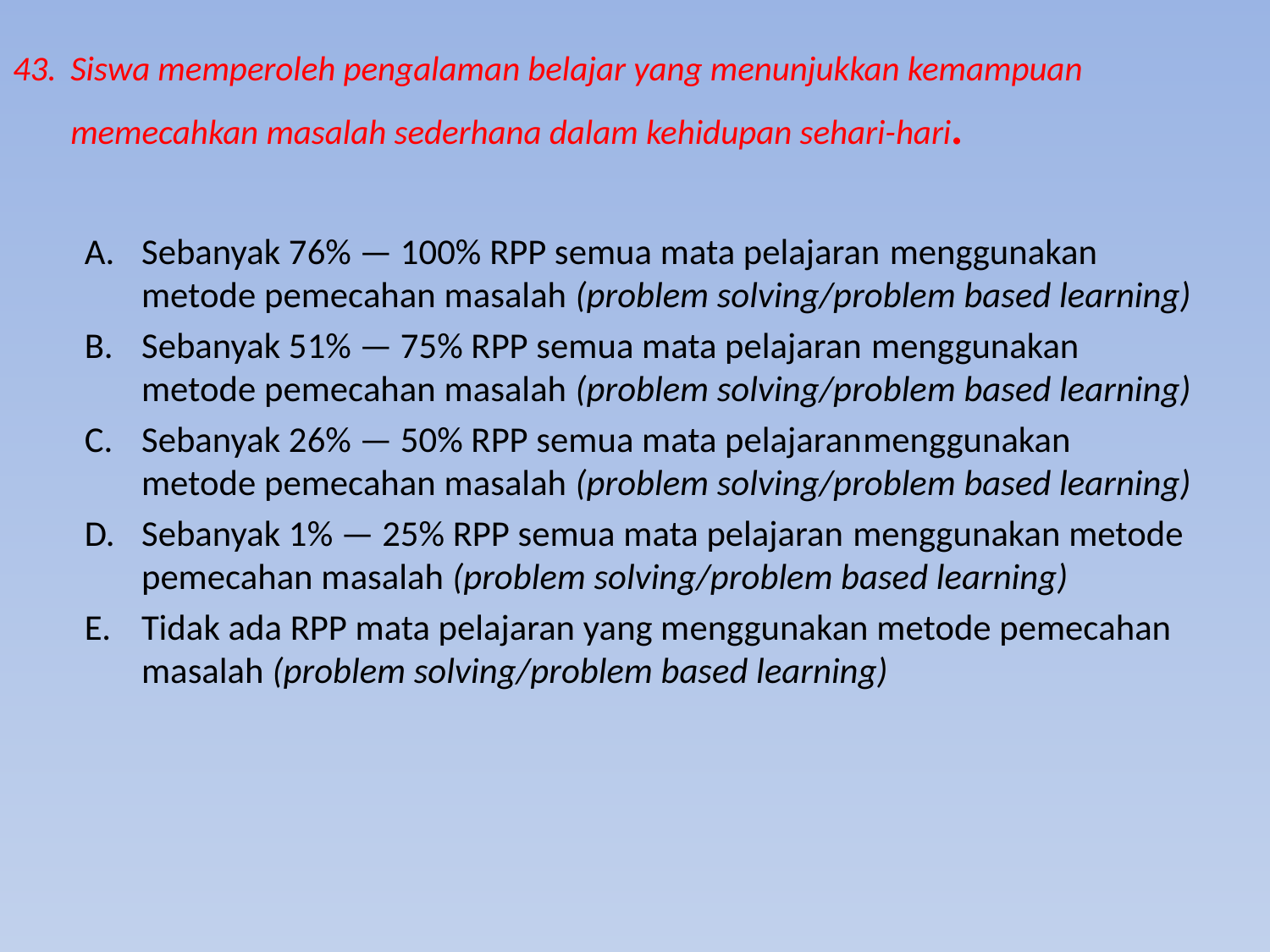

# 43.	Siswa memperoleh pengalaman belajar yang menunjukkan kemampuan memecahkan masalah sederhana dalam kehidupan sehari-hari.
 A.	Sebanyak 76% — 100% RPP semua mata pelajaran menggunakan metode pemecahan masalah (problem solving/problem based learning)
 B.	Sebanyak 51% — 75% RPP semua mata pelajaran menggunakan metode pemecahan masalah (problem solving/problem based learning)
 C. 	Sebanyak 26% — 50% RPP semua mata pelajaranmenggunakan metode pemecahan masalah (problem solving/problem based learning)
 D.	Sebanyak 1% — 25% RPP semua mata pelajaran menggunakan metode pemecahan masalah (problem solving/problem based learning)
 E. 	Tidak ada RPP mata pelajaran yang menggunakan metode pemecahan masalah (problem solving/problem based learning)